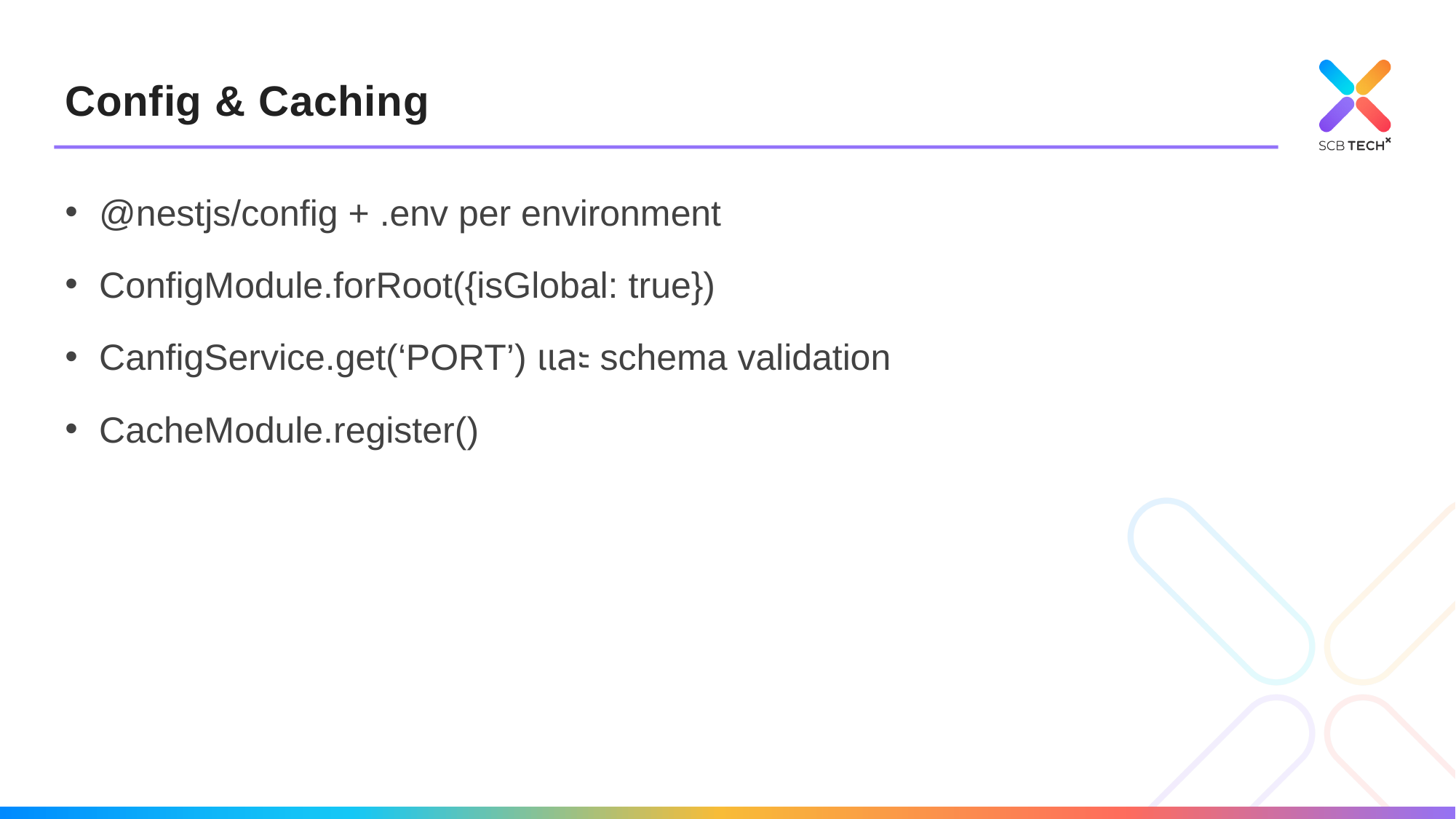

# Config & Caching
@nestjs/config + .env per environment
ConfigModule.forRoot({isGlobal: true})
CanfigService.get(‘PORT’) และ schema validation
CacheModule.register()